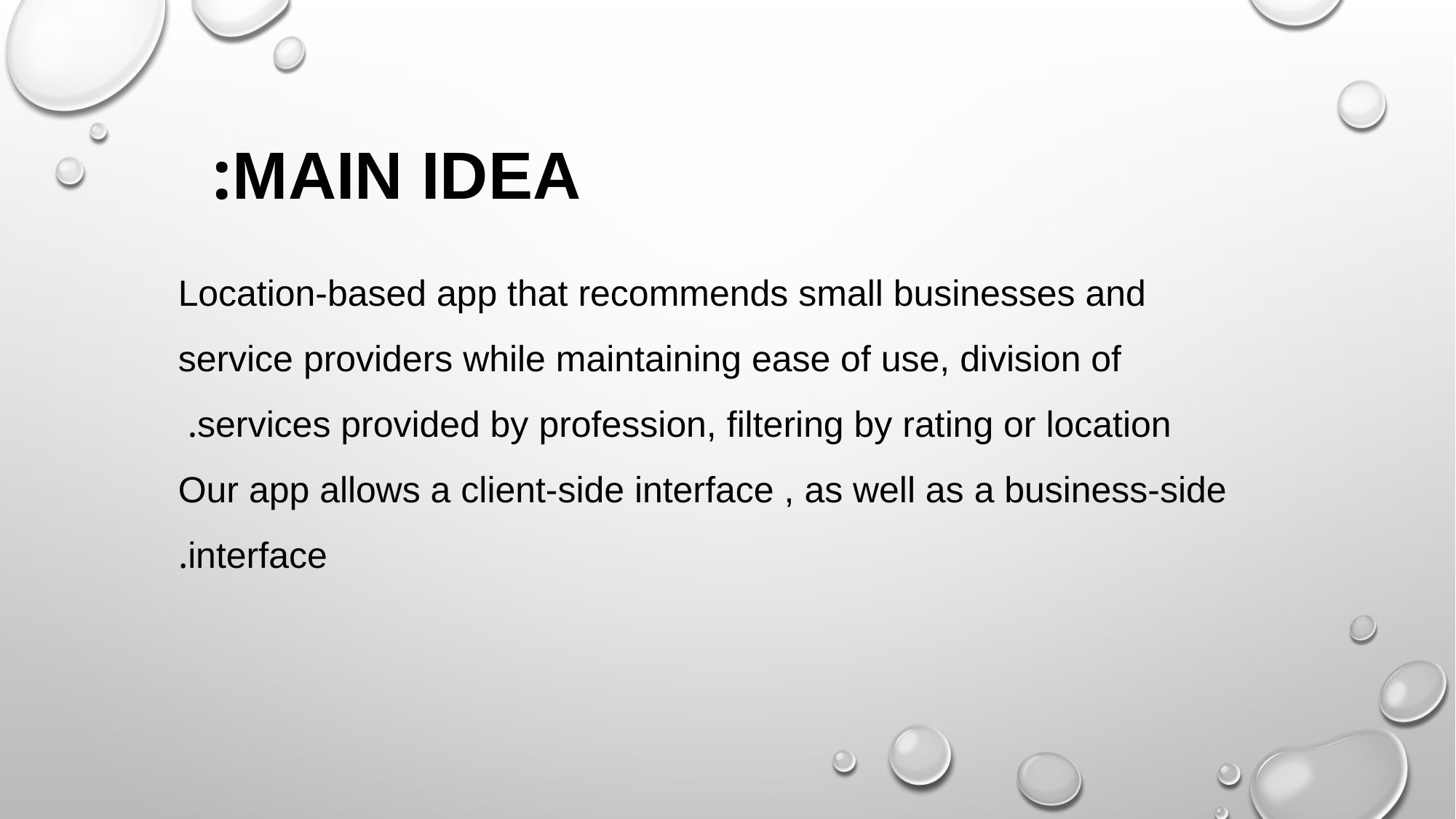

MAIN IDEA:
Location-based app that recommends small businesses and service providers while maintaining ease of use, division of services provided by profession, filtering by rating or location.
Our app allows a client-side interface , as well as a business-side interface.